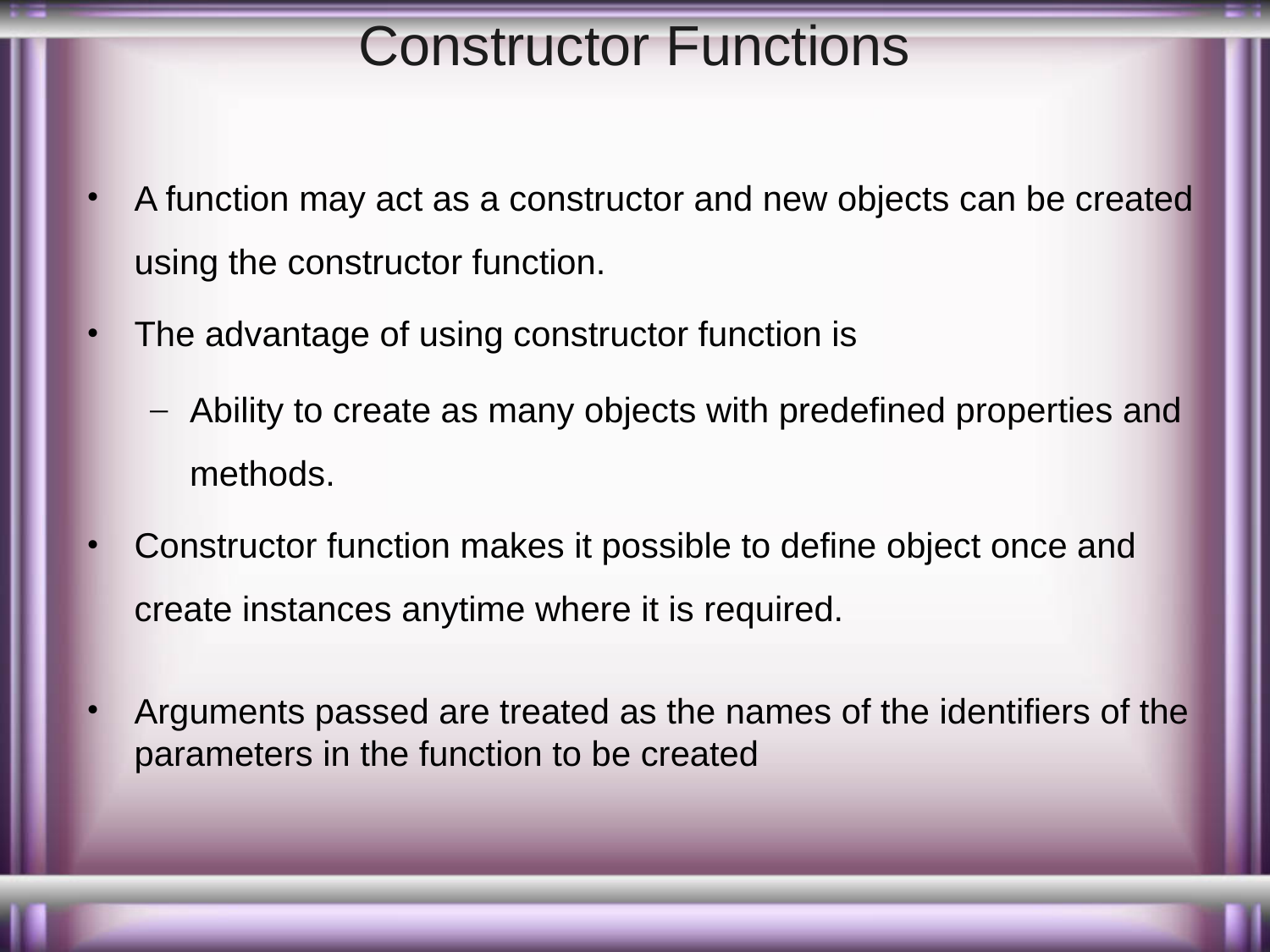

# Constructor Functions
A function may act as a constructor and new objects can be created using the constructor function.
The advantage of using constructor function is
Ability to create as many objects with predefined properties and methods.
Constructor function makes it possible to define object once and create instances anytime where it is required.

Arguments passed are treated as the names of the identifiers of the parameters in the function to be created